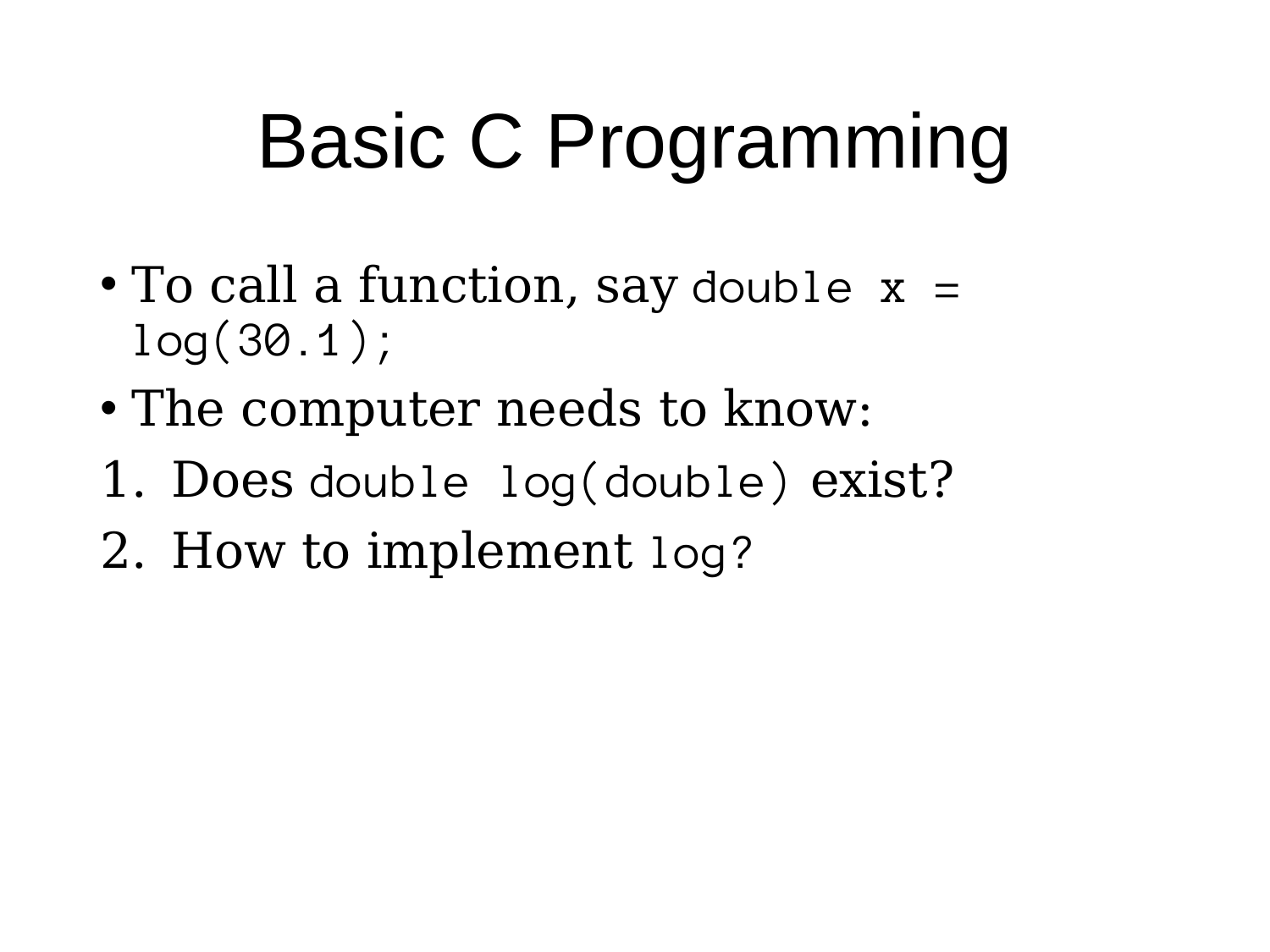

# Basic C Programming
To call a function, say double x = log(30.1);
The computer needs to know:
Does double log(double) exist?
How to implement log?